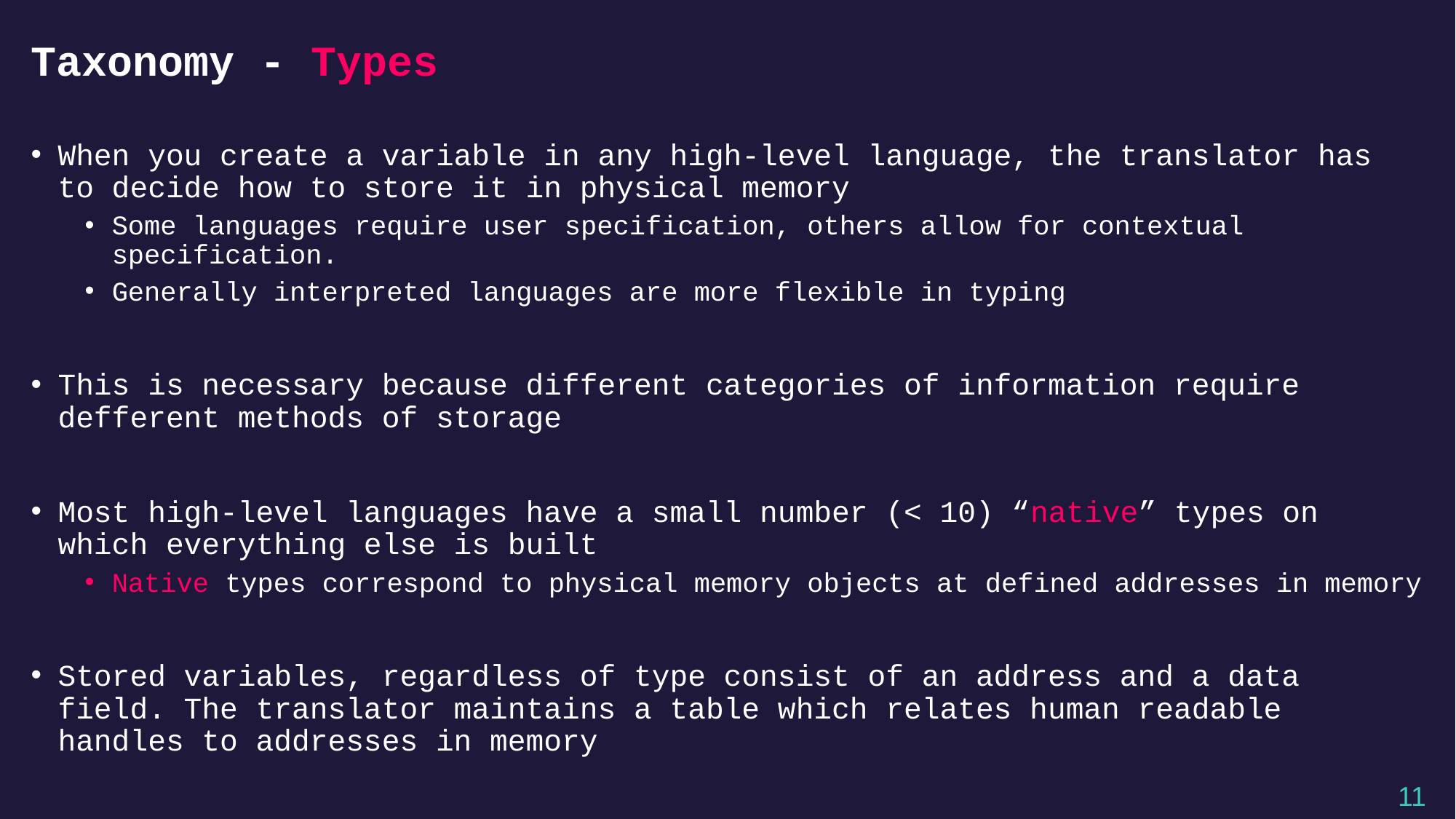

# Taxonomy - Types
When you create a variable in any high-level language, the translator has to decide how to store it in physical memory
Some languages require user specification, others allow for contextual specification.
Generally interpreted languages are more flexible in typing

This is necessary because different categories of information require defferent methods of storage

Most high-level languages have a small number (< 10) “native” types on which everything else is built
Native types correspond to physical memory objects at defined addresses in memory

Stored variables, regardless of type consist of an address and a data field. The translator maintains a table which relates human readable handles to addresses in memory